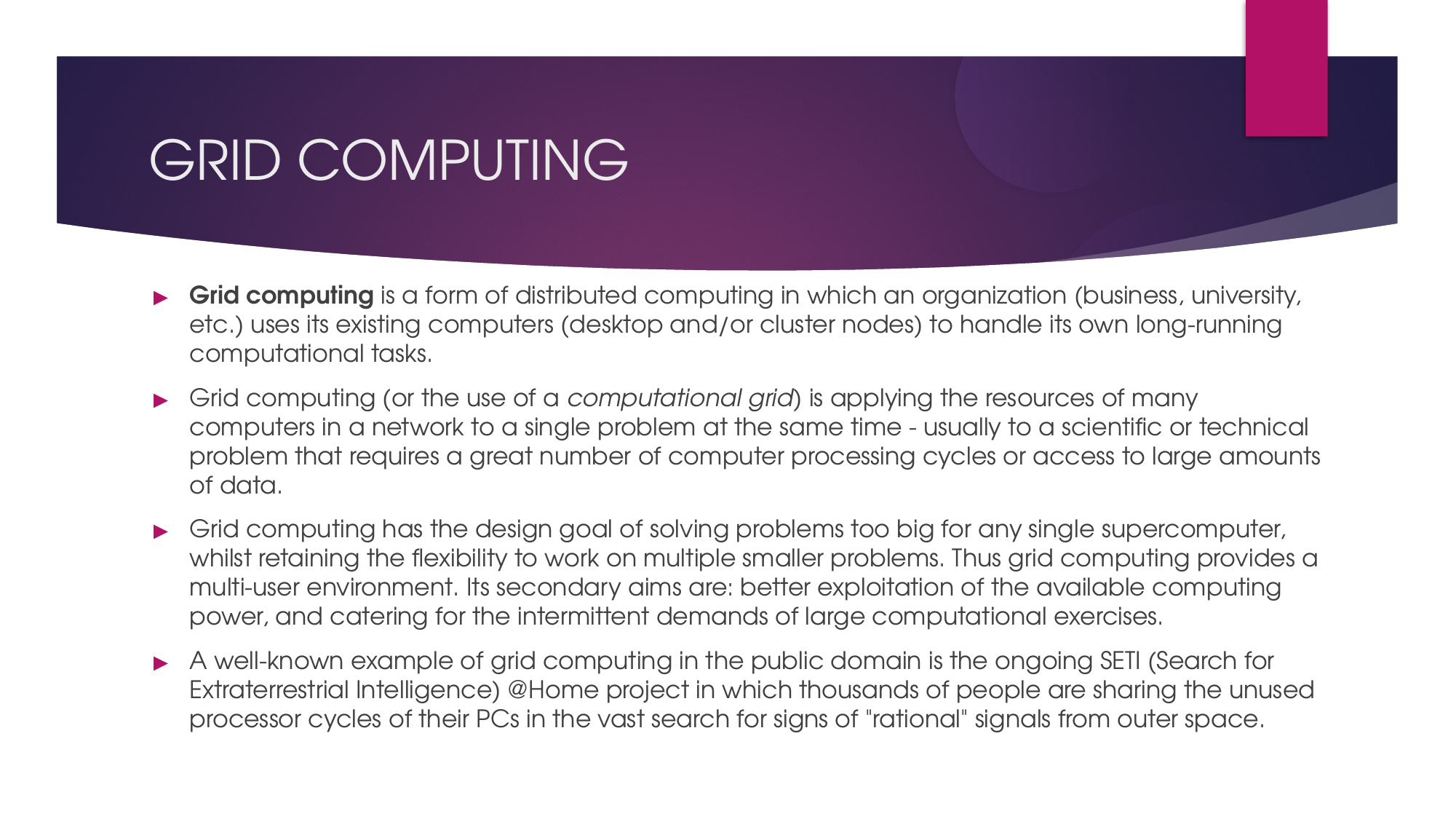

GRID COMPUTING
Grid computing is a form of distributed computing in which an organization (business, university, etc.) uses its existing computers (desktop and/or cluster nodes) to handle its own long-running computational tasks.
Grid computing (or the use of a computational grid) is applying the resources of many computers in a network to a single problem at the same time - usually to a scientific or technical problem that requires a great number of computer processing cycles or access to large amounts of data.
Grid computing has the design goal of solving problems too big for any single supercomputer, whilst retaining the flexibility to work on multiple smaller problems. Thus grid computing provides a multi-user environment. Its secondary aims are: better exploitation of the available computing power, and catering for the intermittent demands of large computational exercises.
A well-known example of grid computing in the public domain is the ongoing SETI (Search for Extraterrestrial Intelligence) @Home project in which thousands of people are sharing the unused processor cycles of their PCs in the vast search for signs of "rational" signals from outer space.